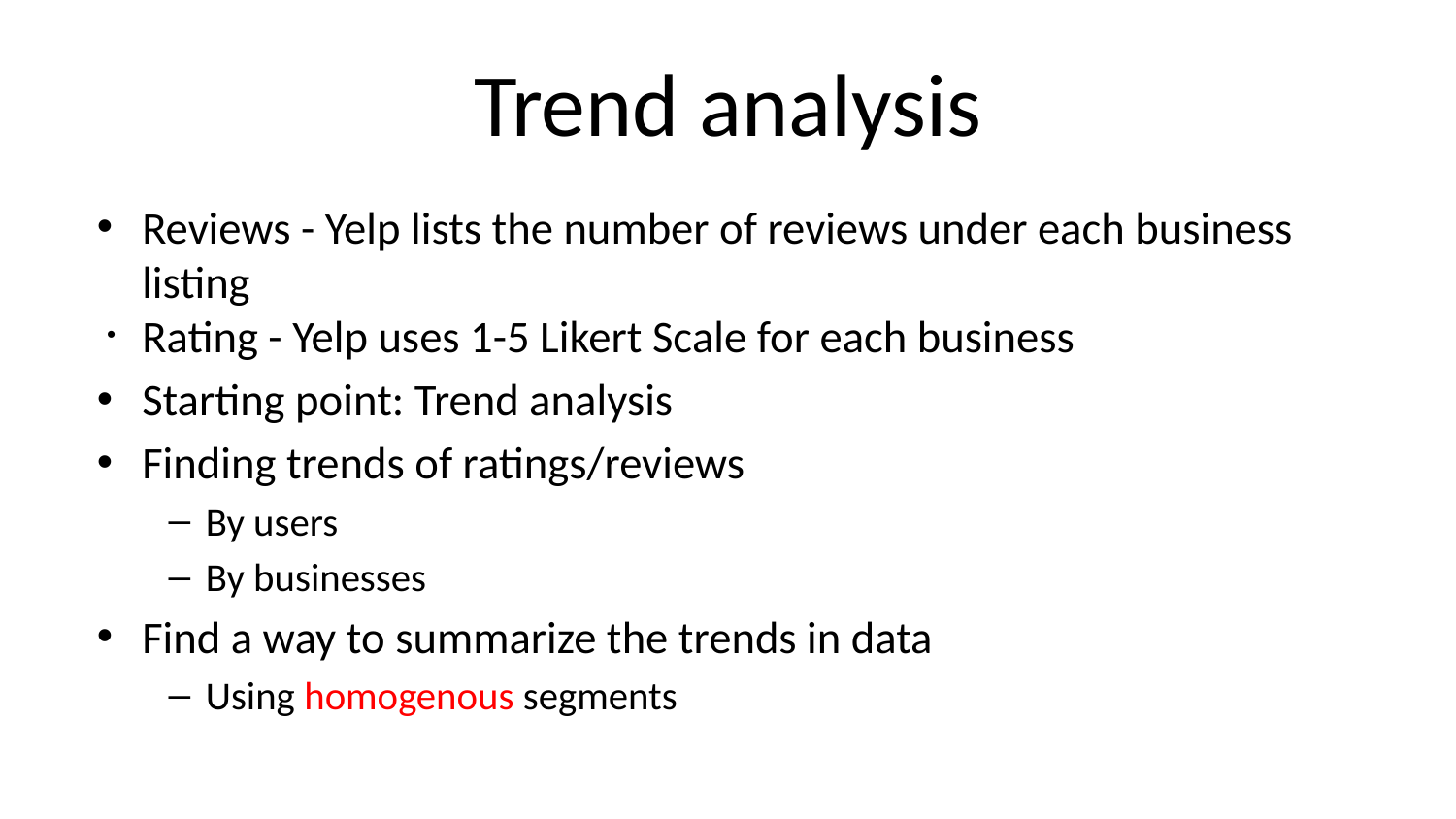

# Trend analysis
Reviews - Yelp lists the number of reviews under each business listing
Rating - Yelp uses 1-5 Likert Scale for each business
Starting point: Trend analysis
Finding trends of ratings/reviews
By users
By businesses
Find a way to summarize the trends in data
Using homogenous segments